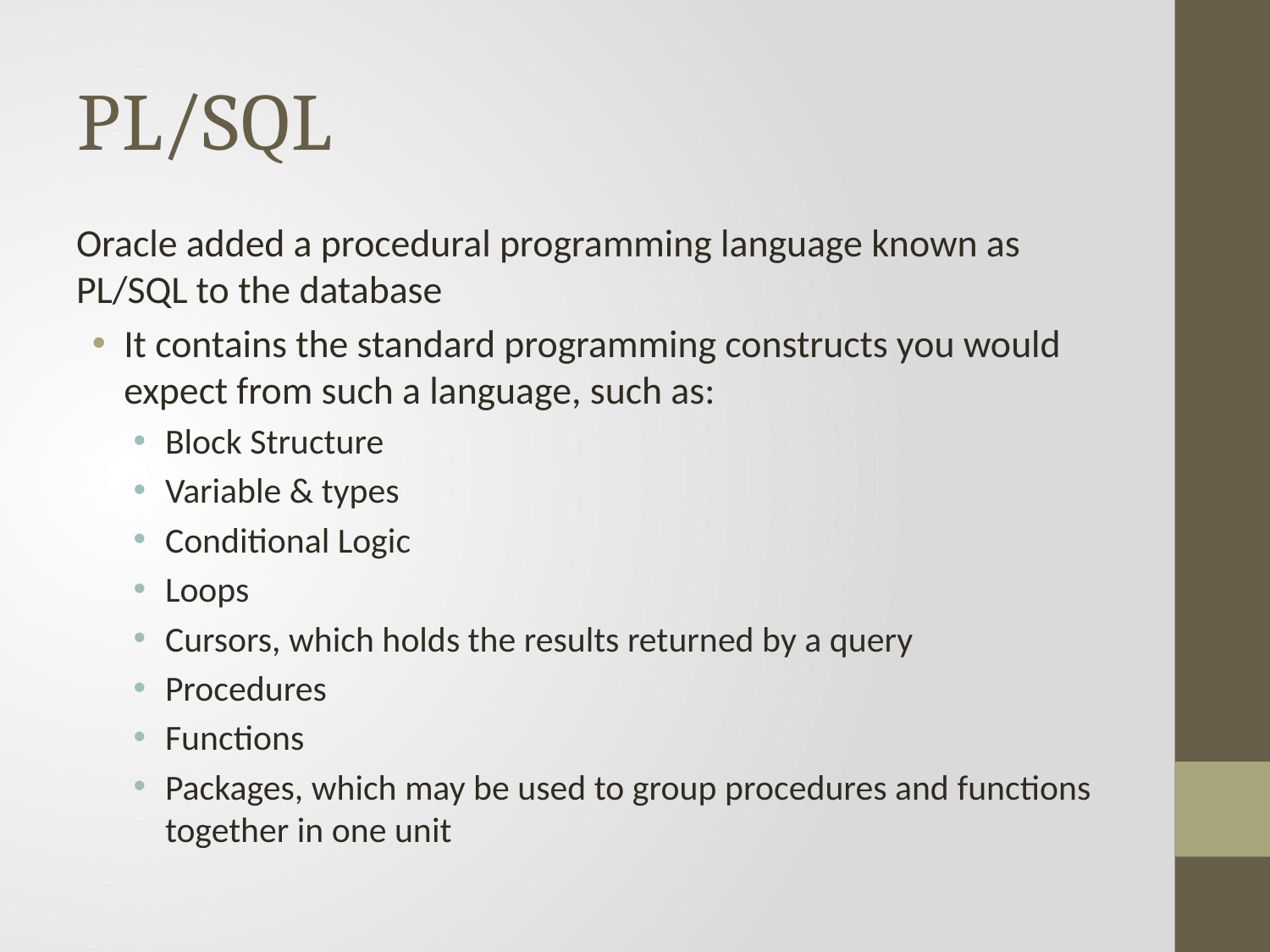

# PL/SQL
Oracle added a procedural programming language known as PL/SQL to the database
It contains the standard programming constructs you would expect from such a language, such as:
Block Structure
Variable & types
Conditional Logic
Loops
Cursors, which holds the results returned by a query
Procedures
Functions
Packages, which may be used to group procedures and functions together in one unit